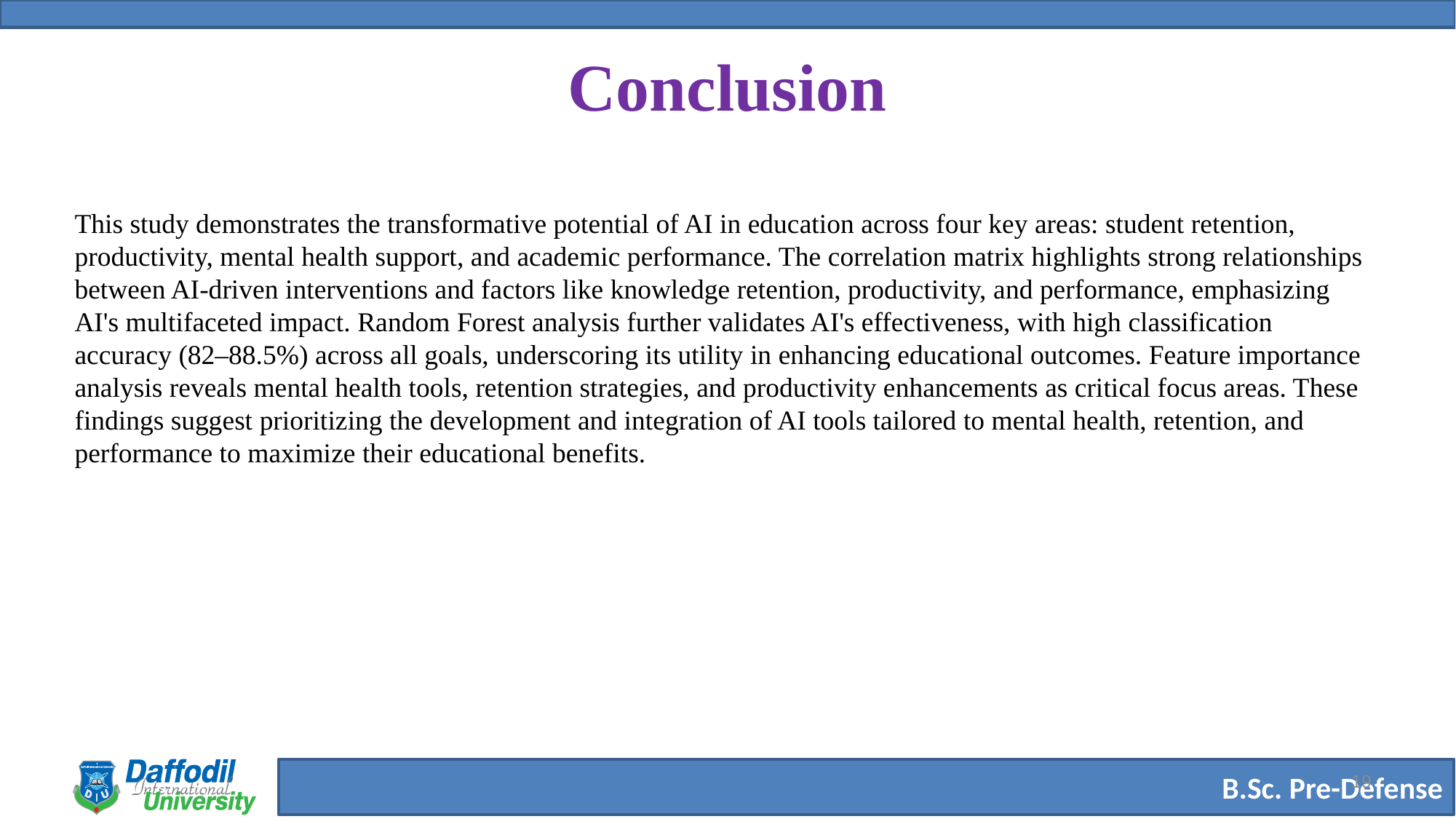

# Conclusion
This study demonstrates the transformative potential of AI in education across four key areas: student retention, productivity, mental health support, and academic performance. The correlation matrix highlights strong relationships between AI-driven interventions and factors like knowledge retention, productivity, and performance, emphasizing AI's multifaceted impact. Random Forest analysis further validates AI's effectiveness, with high classification accuracy (82–88.5%) across all goals, underscoring its utility in enhancing educational outcomes. Feature importance analysis reveals mental health tools, retention strategies, and productivity enhancements as critical focus areas. These findings suggest prioritizing the development and integration of AI tools tailored to mental health, retention, and performance to maximize their educational benefits.
19